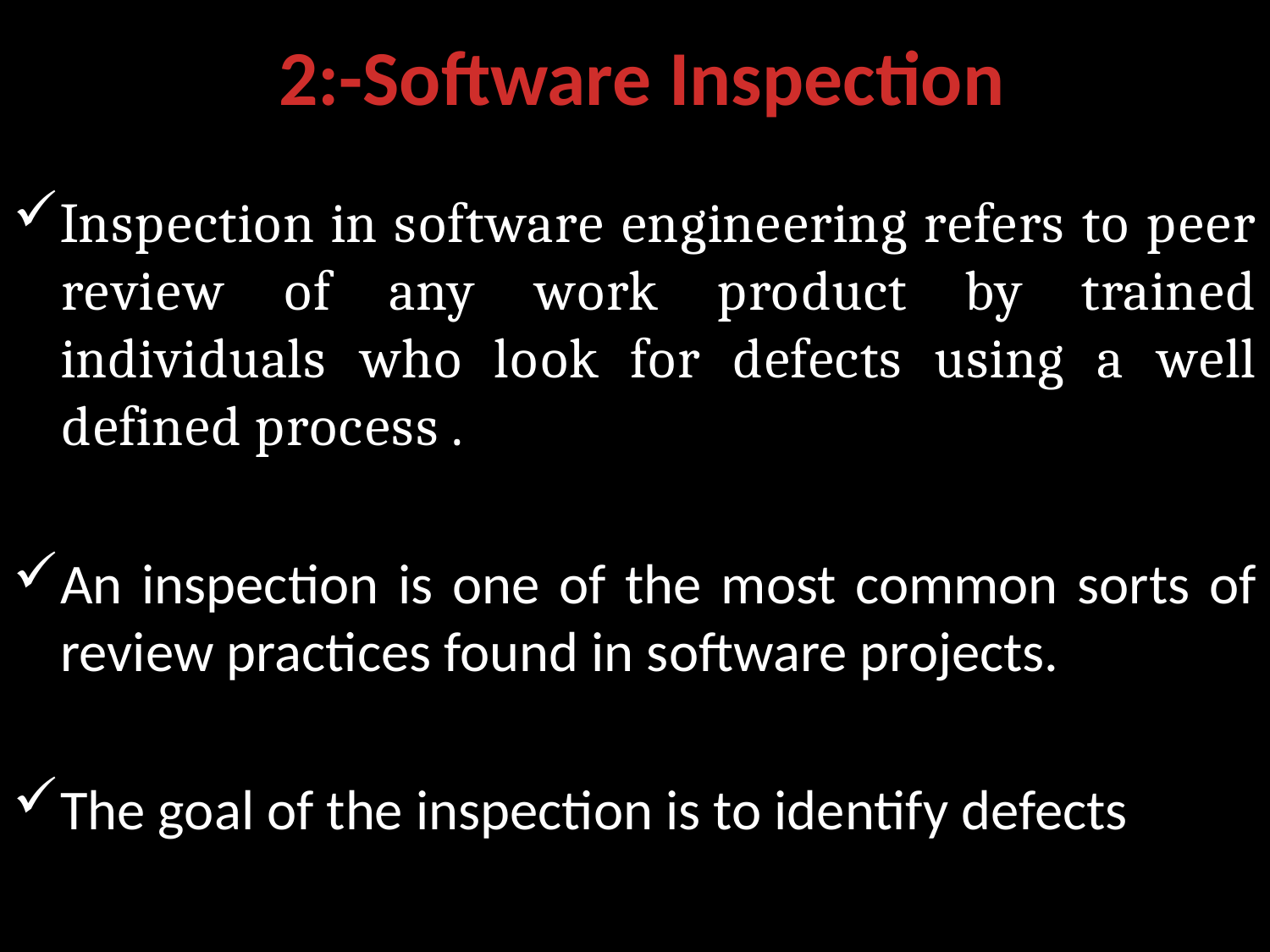

# 2:-Software Inspection
Inspection in software engineering refers to peer review of any work product by trained individuals who look for defects using a well defined process .

An inspection is one of the most common sorts of review practices found in software projects.

The goal of the inspection is to identify defects